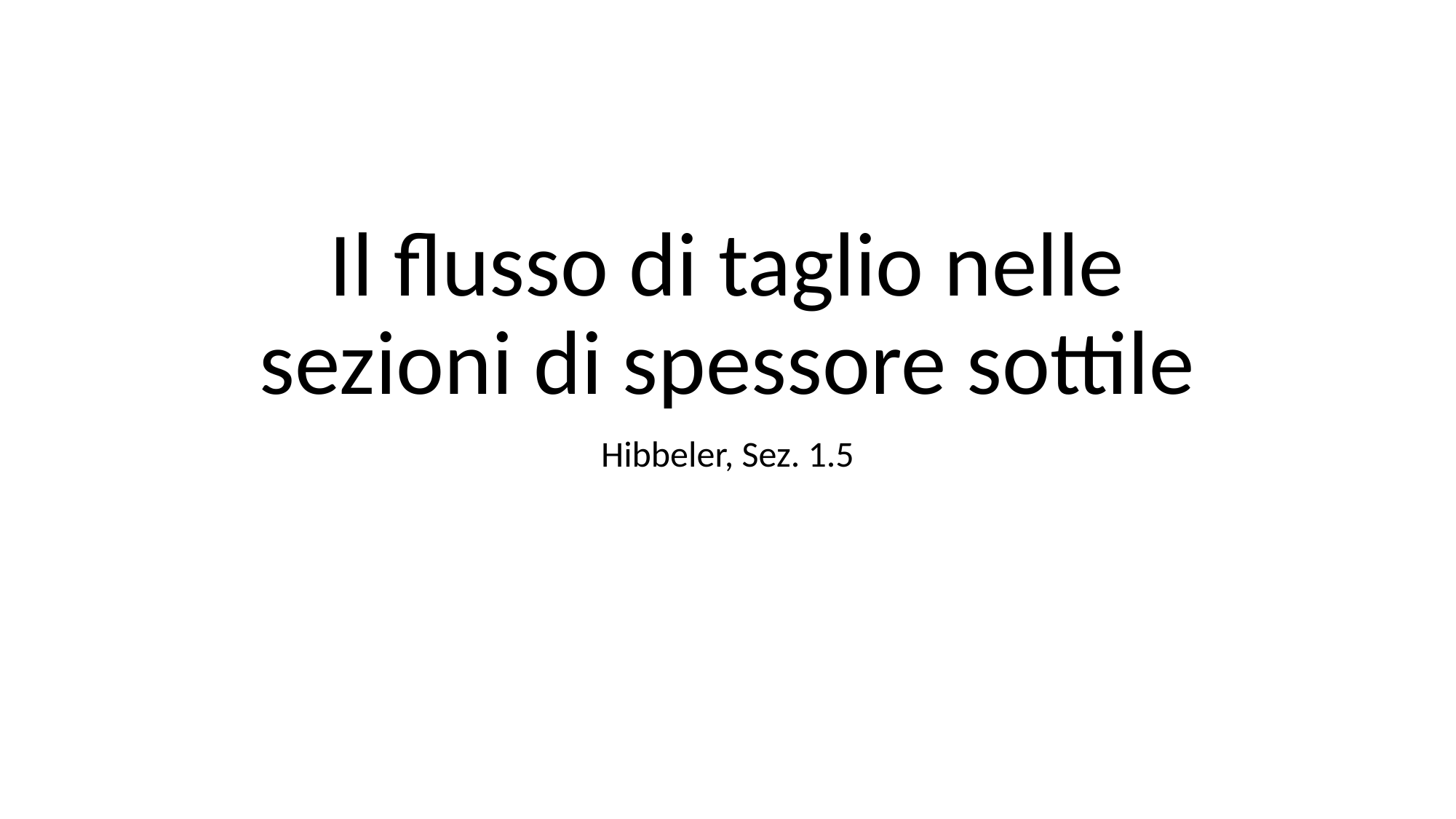

# Il flusso di taglio nelle sezioni di spessore sottile
Hibbeler, Sez. 1.5